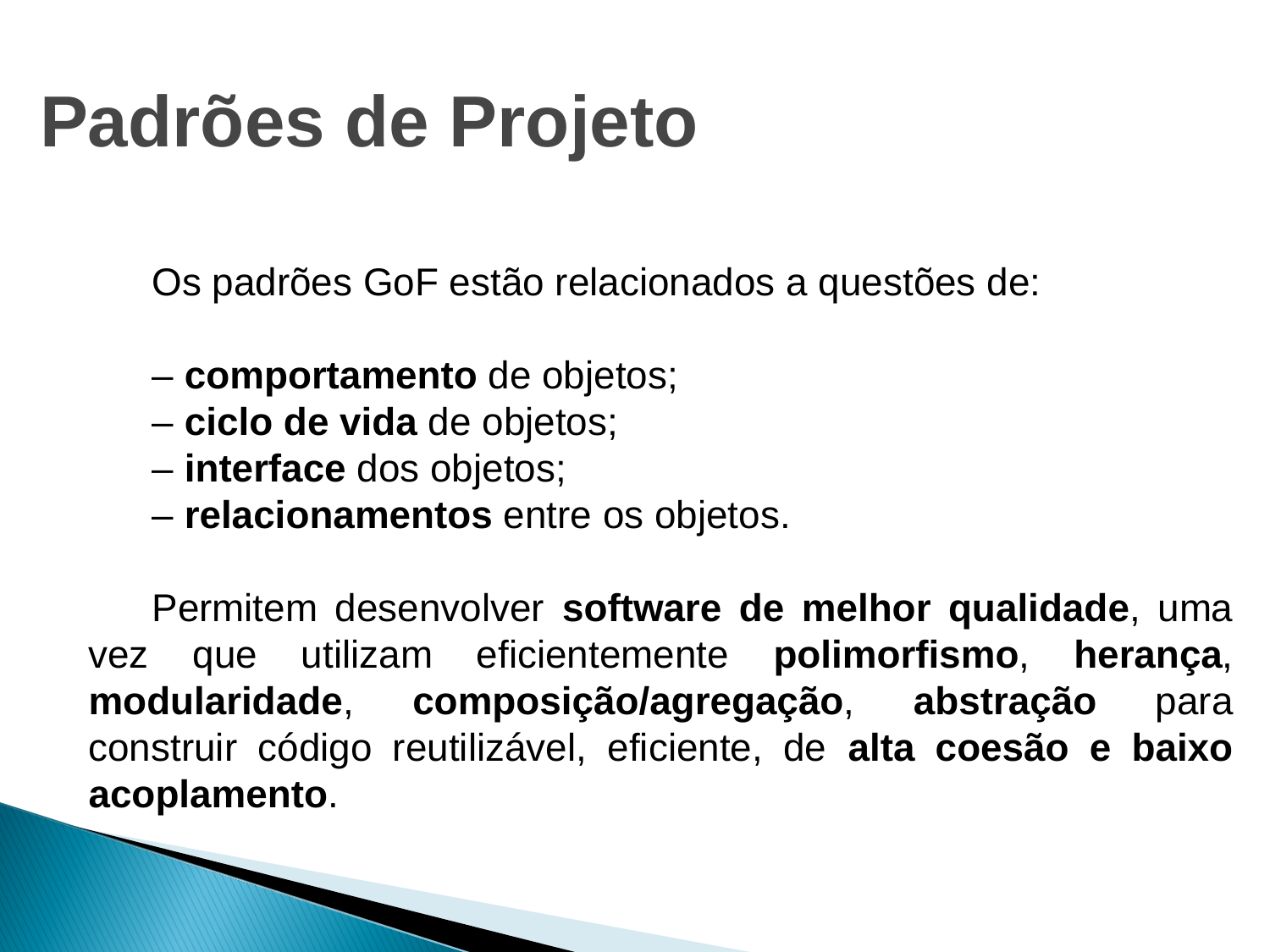

# Padrões de Projeto

Os padrões GoF estão relacionados a questões de:

– comportamento de objetos;
– ciclo de vida de objetos;
– interface dos objetos;
– relacionamentos entre os objetos.

Permitem desenvolver software de melhor qualidade, uma vez que utilizam eficientemente polimorfismo, herança, modularidade, composição/agregação, abstração para construir código reutilizável, eficiente, de alta coesão e baixo acoplamento.